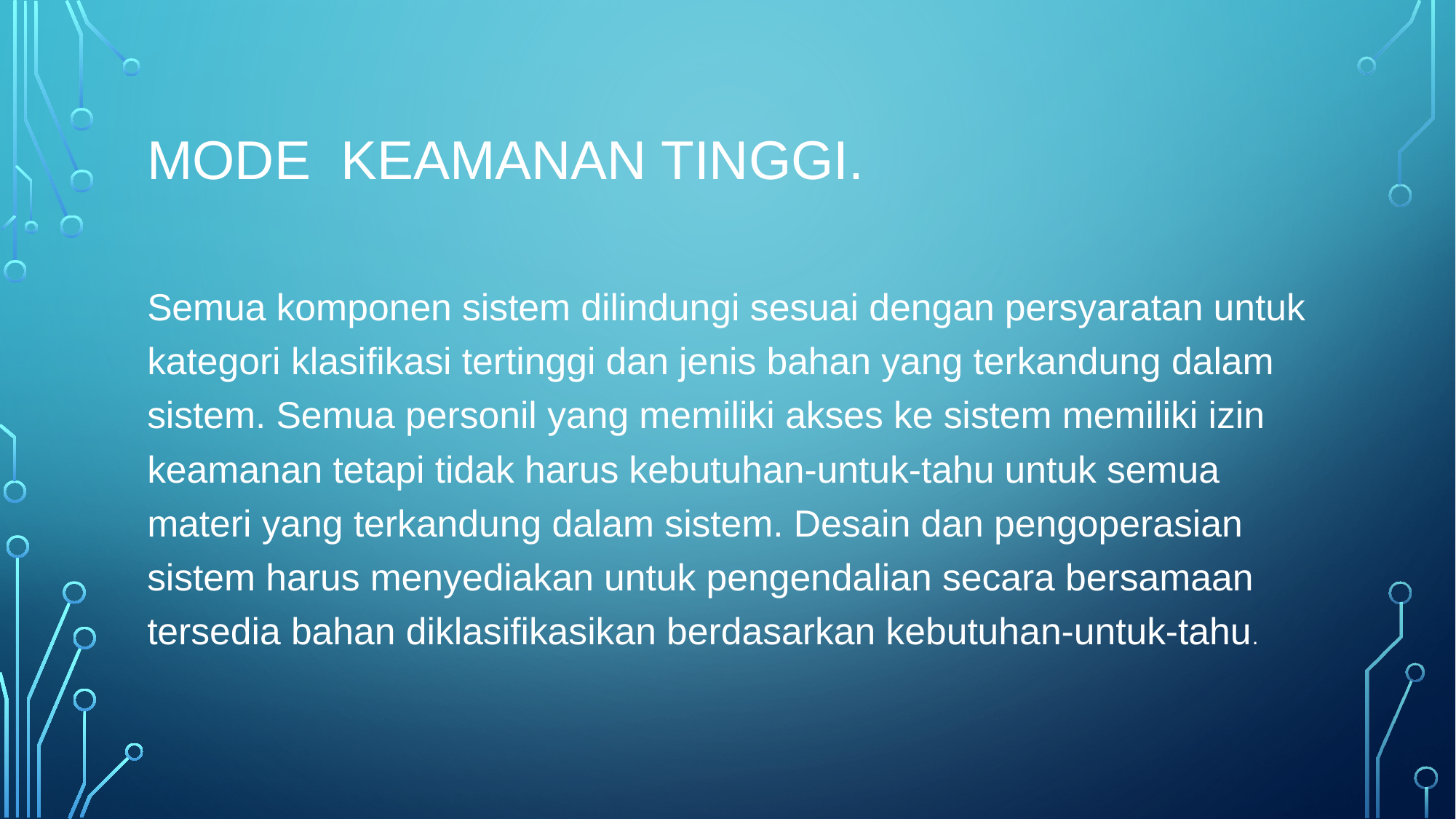

# Mode  keamanan tinggi.
Semua komponen sistem dilindungi sesuai dengan persyaratan untuk kategori klasifikasi tertinggi dan jenis bahan yang terkandung dalam sistem. Semua personil yang memiliki akses ke sistem memiliki izin keamanan tetapi tidak harus kebutuhan-untuk-tahu untuk semua materi yang terkandung dalam sistem. Desain dan pengoperasian sistem harus menyediakan untuk pengendalian secara bersamaan tersedia bahan diklasifikasikan berdasarkan kebutuhan-untuk-tahu.